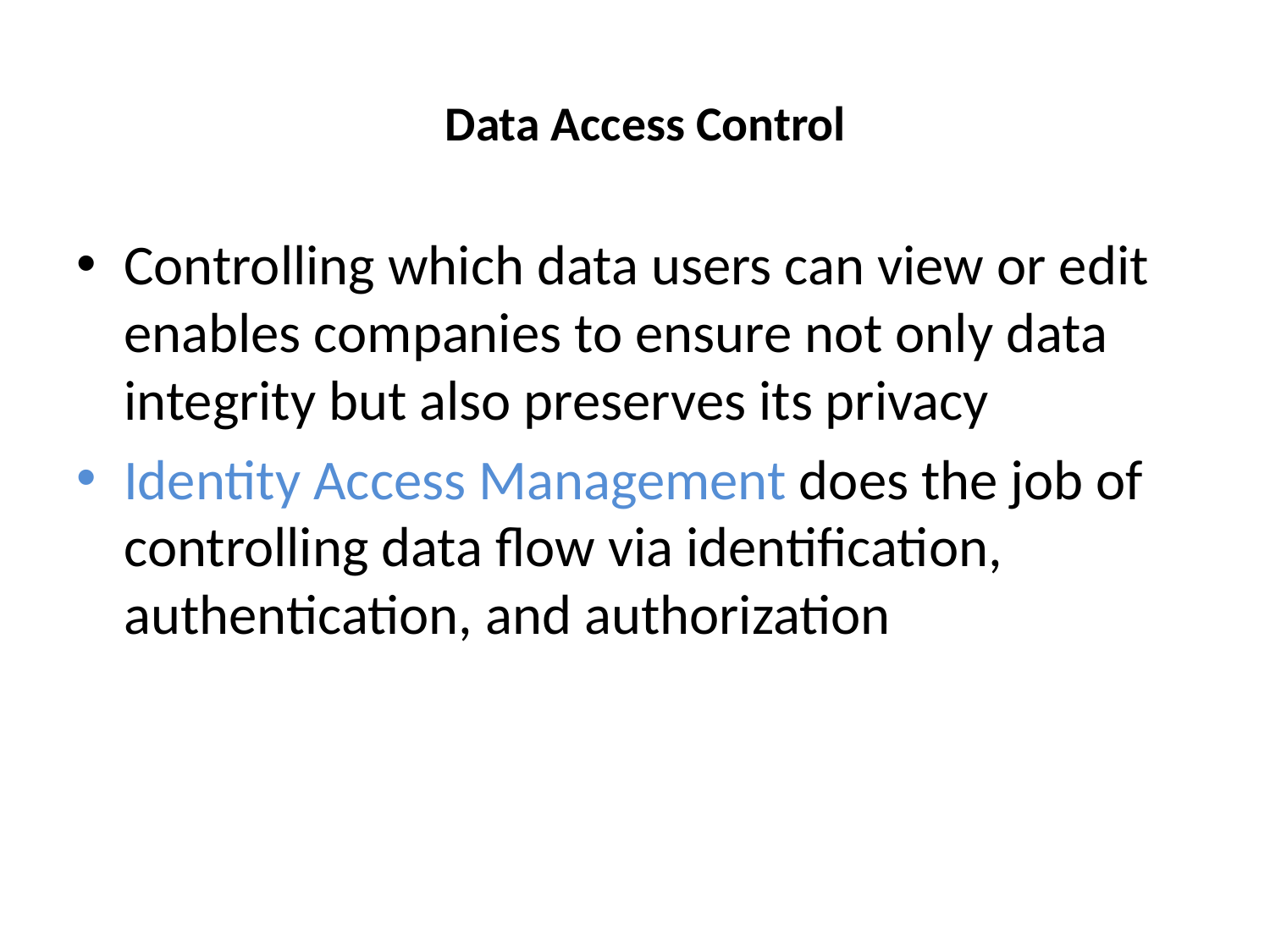

# Data Access Control
Controlling which data users can view or edit enables companies to ensure not only data integrity but also preserves its privacy
Identity Access Management does the job of controlling data flow via identification, authentication, and authorization